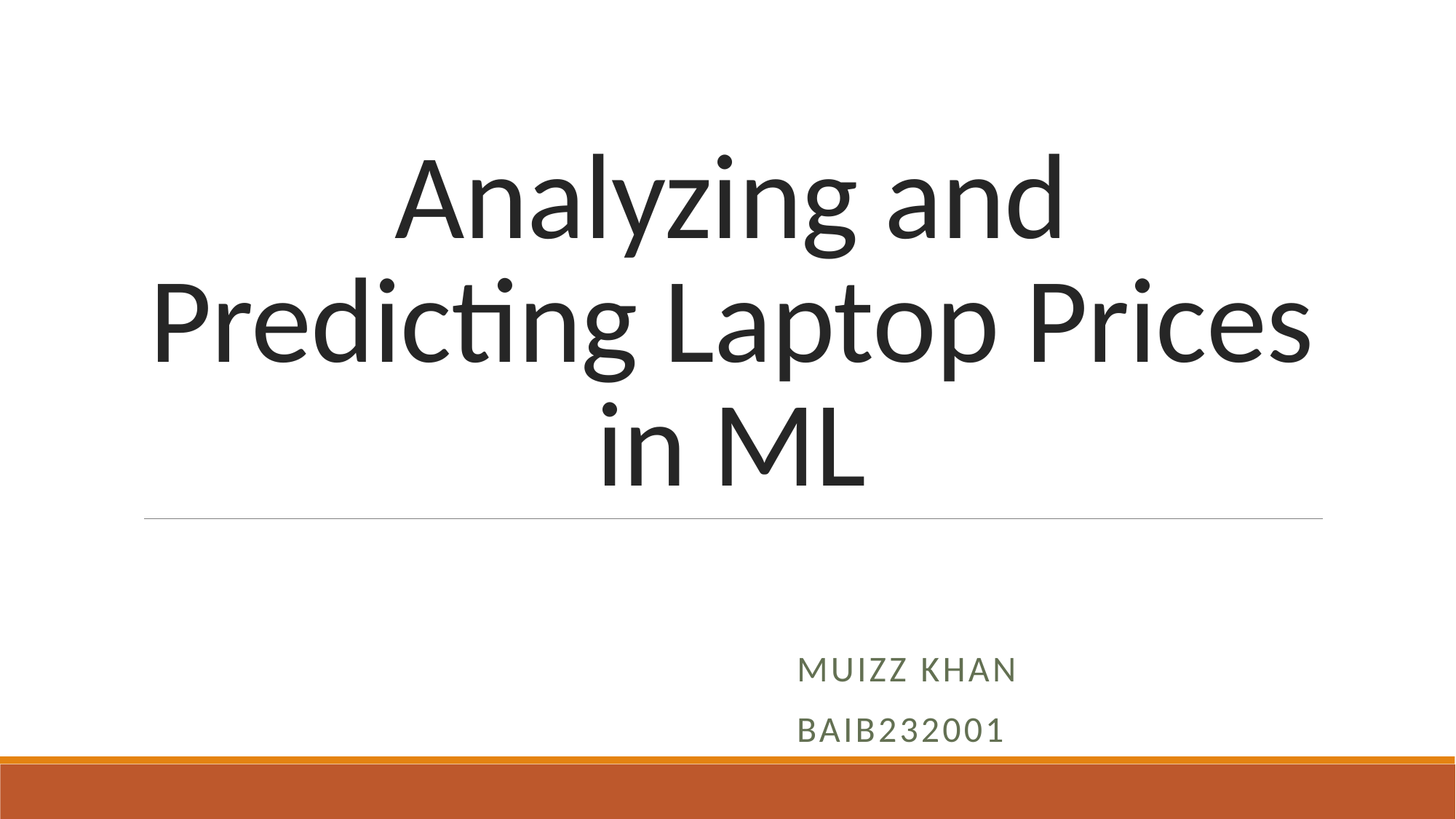

# Analyzing and Predicting Laptop Prices in ML
MUIZZ KHAN
BAIB232001